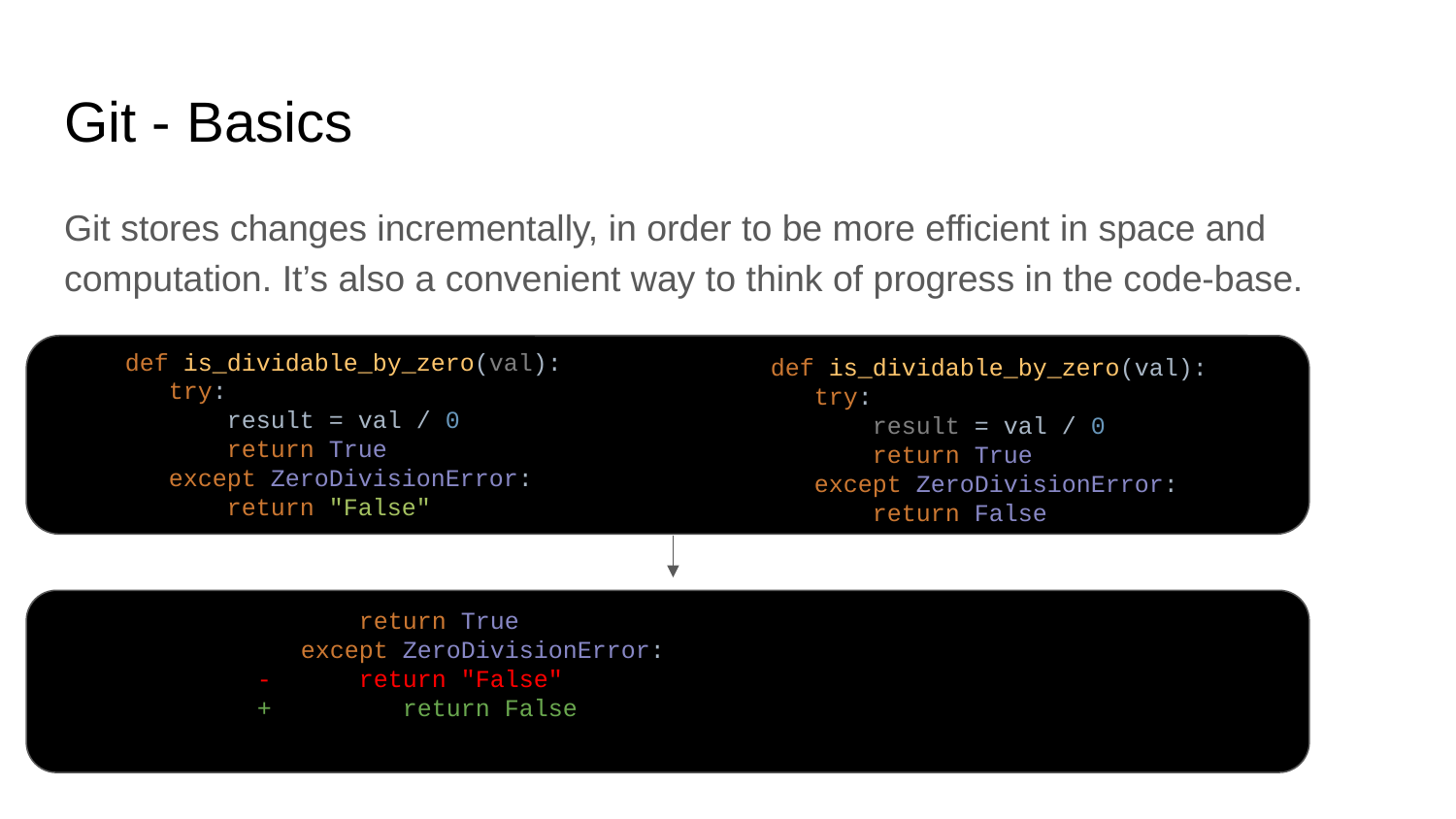

# Git - Basics
Git stores changes incrementally, in order to be more efficient in space and computation. It’s also a convenient way to think of progress in the code-base.
def is_dividable_by_zero(val):
   try:
       result = val / 0
       return True
   except ZeroDivisionError:
       return "False"
def is_dividable_by_zero(val):
   try:
       result = val / 0
       return True
   except ZeroDivisionError:
       return False

       return True
   except ZeroDivisionError:
-      return "False"
+	return False